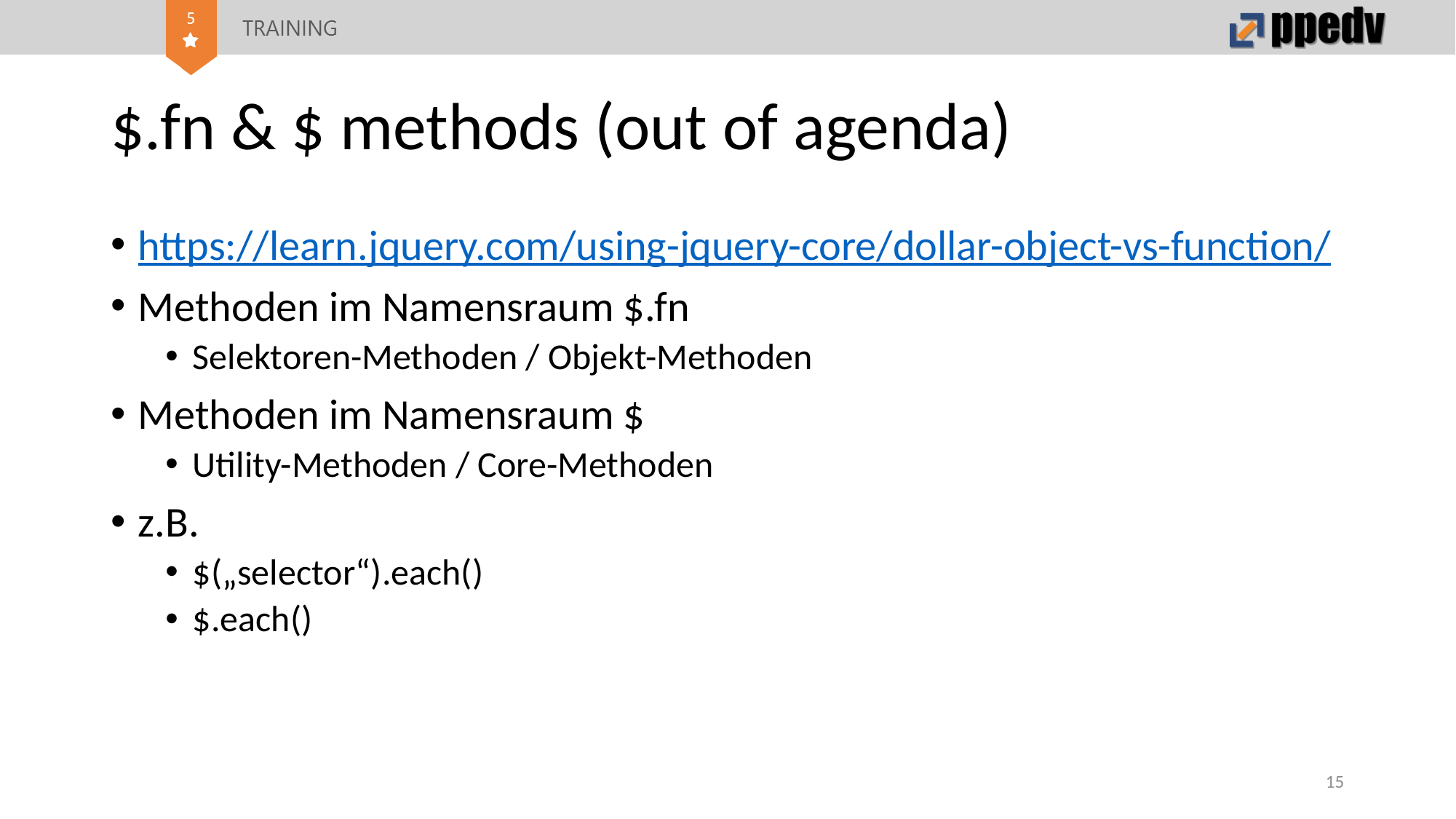

# $.fn & $ methods (out of agenda)
https://learn.jquery.com/using-jquery-core/dollar-object-vs-function/
Methoden im Namensraum $.fn
Selektoren-Methoden / Objekt-Methoden
Methoden im Namensraum $
Utility-Methoden / Core-Methoden
z.B.
$(„selector“).each()
$.each()

15